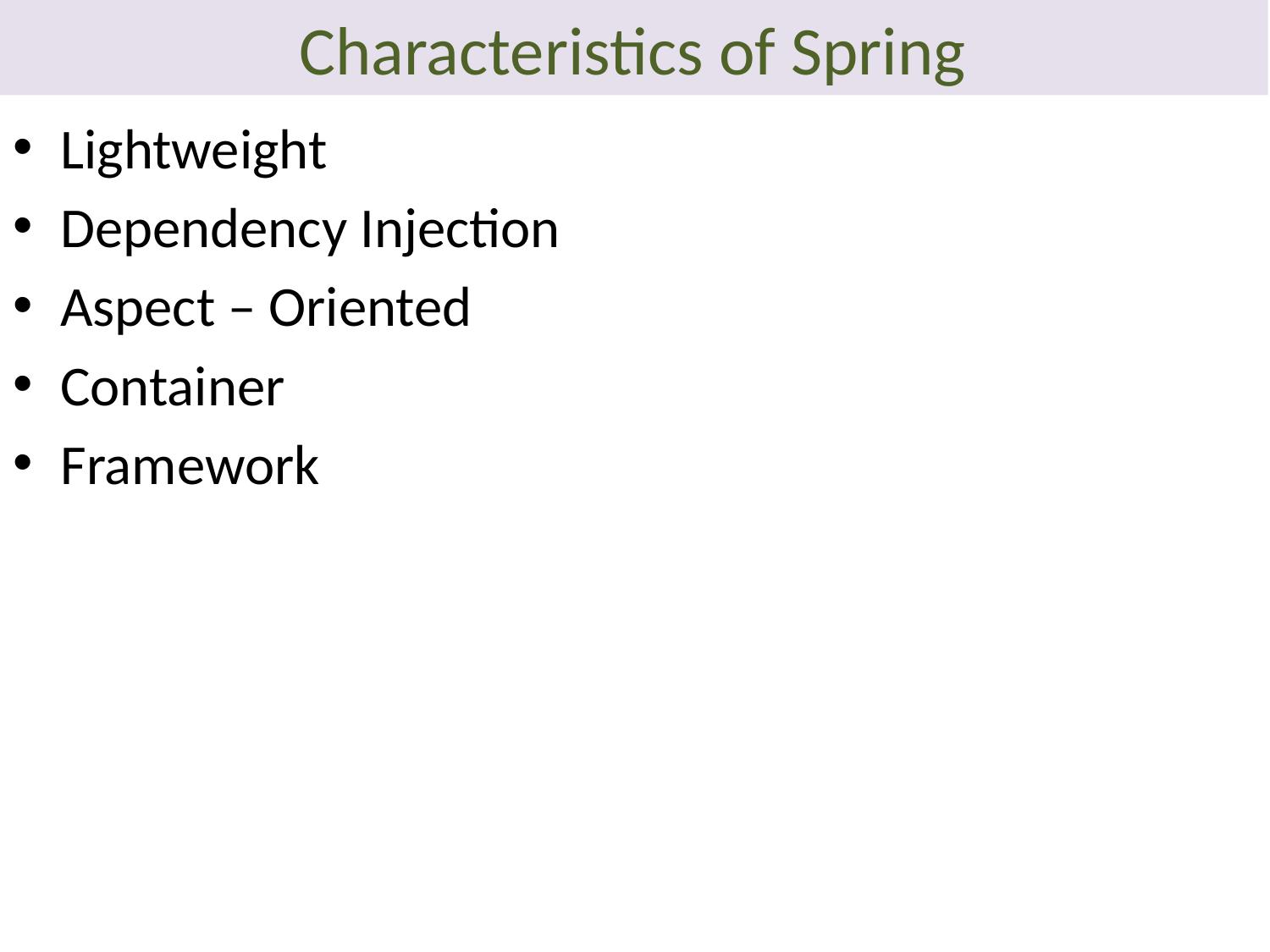

# Characteristics of Spring
Lightweight
Dependency Injection
Aspect – Oriented
Container
Framework